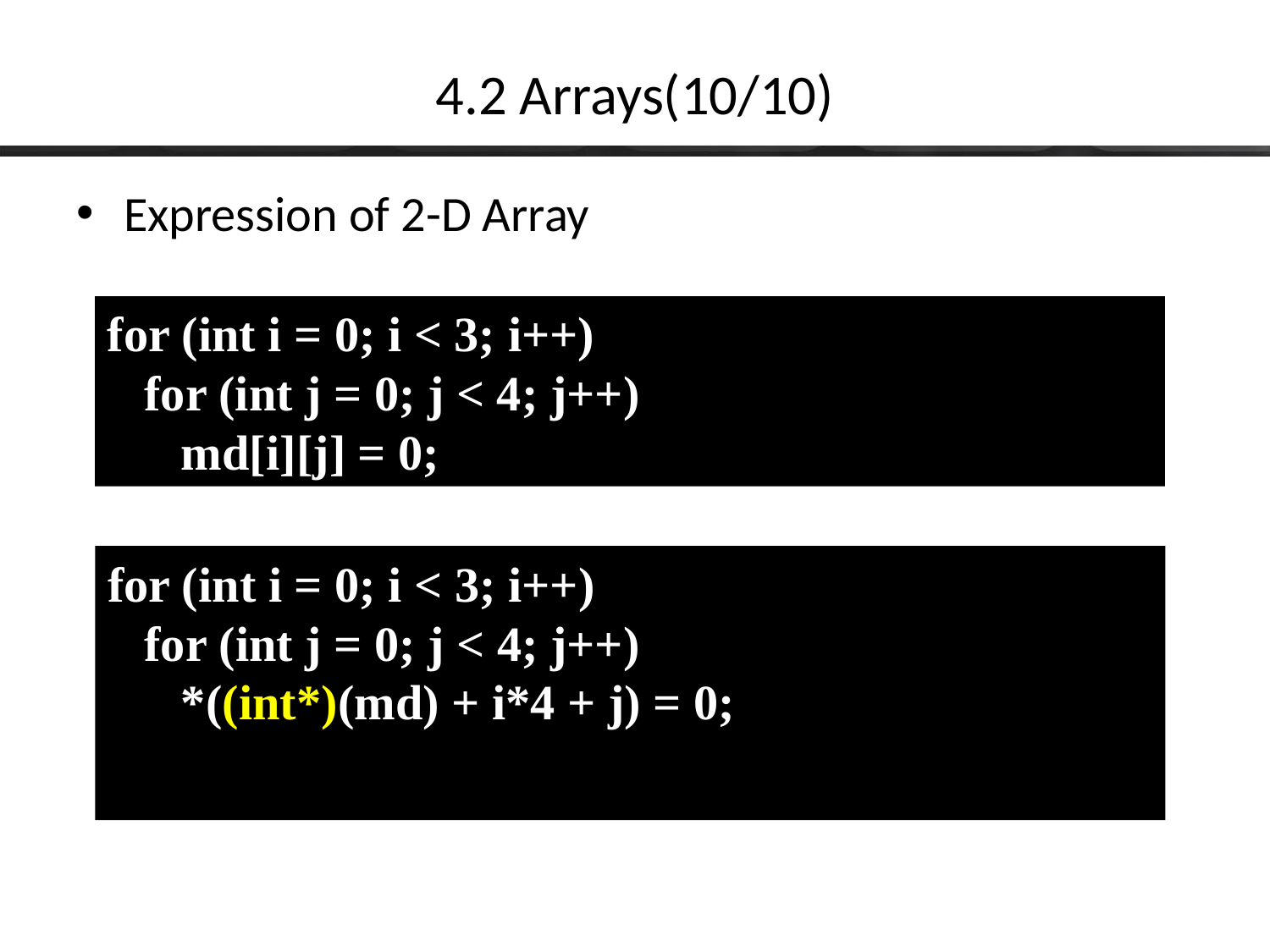

# 4.2 Arrays(10/10)
Expression of 2-D Array
for (int i = 0; i < 3; i++)
   for (int j = 0; j < 4; j++)
      md[i][j] = 0;
for (int i = 0; i < 3; i++)
   for (int j = 0; j < 4; j++)
      *((int*)(md) + i*4 + j) = 0;

37